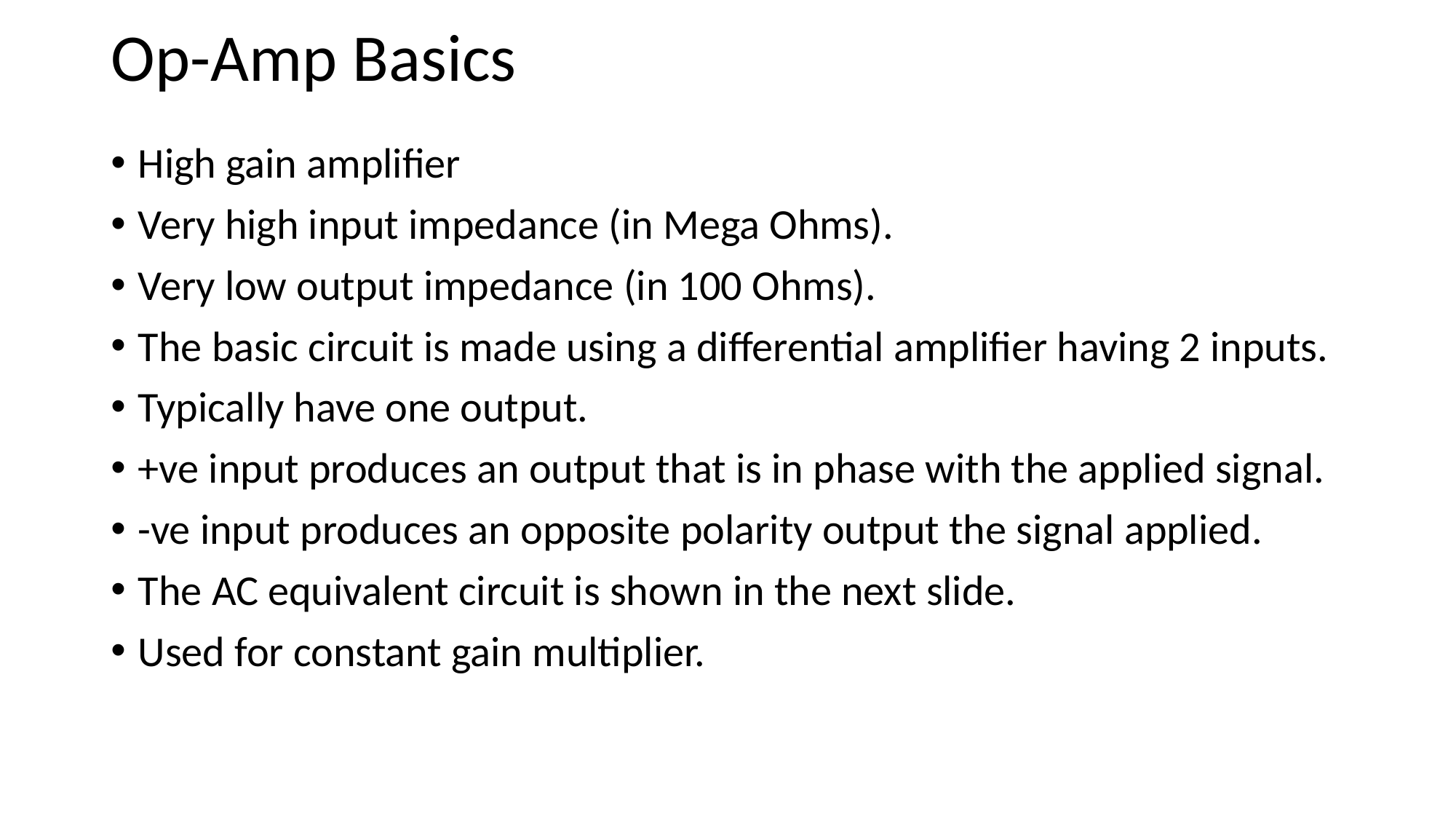

# Op-Amp Basics
High gain amplifier
Very high input impedance (in Mega Ohms).
Very low output impedance (in 100 Ohms).
The basic circuit is made using a differential amplifier having 2 inputs.
Typically have one output.
+ve input produces an output that is in phase with the applied signal.
-ve input produces an opposite polarity output the signal applied.
The AC equivalent circuit is shown in the next slide.
Used for constant gain multiplier.